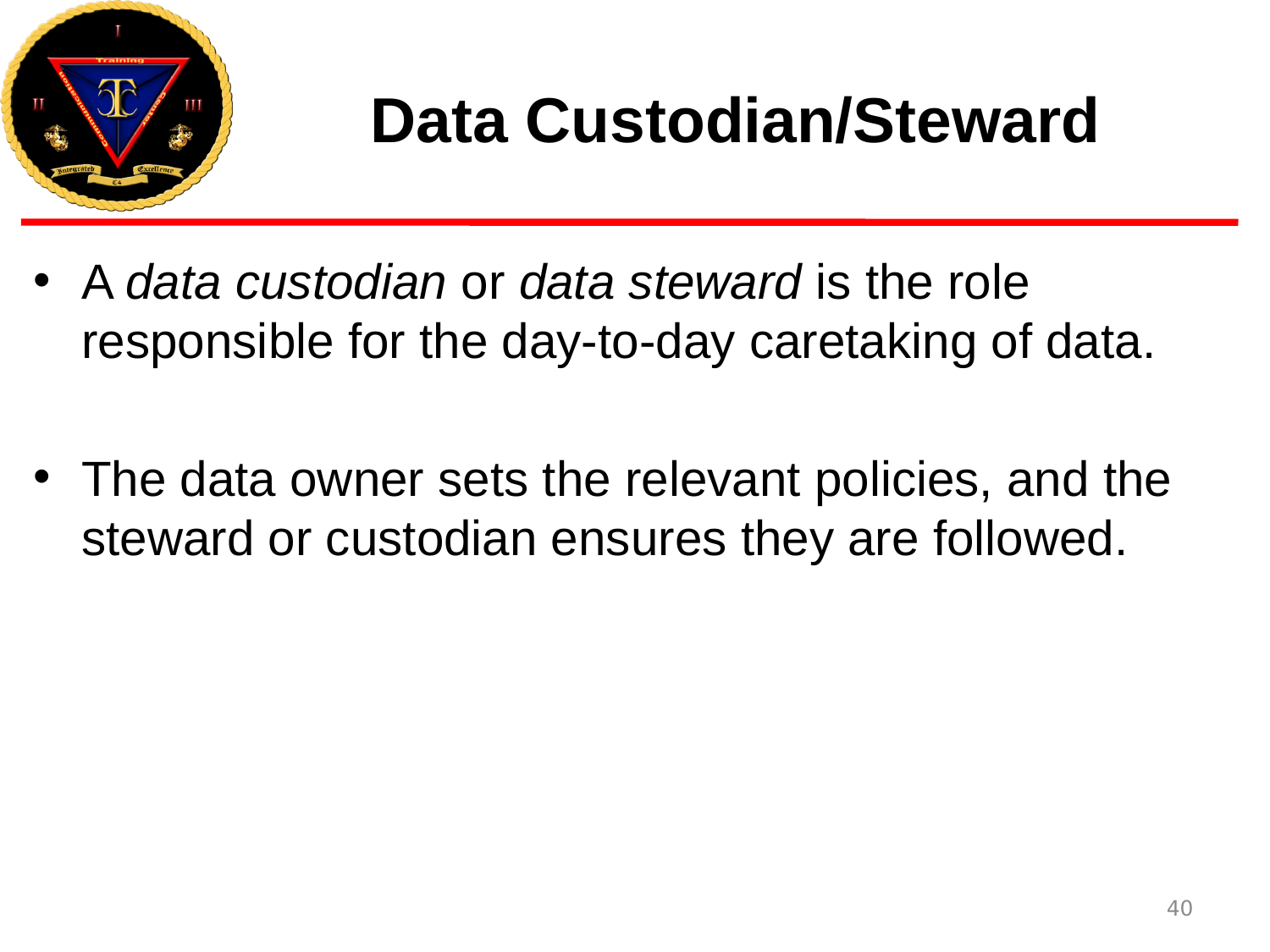

# Data Custodian/Steward
A data custodian or data steward is the role responsible for the day-to-day caretaking of data.

The data owner sets the relevant policies, and the steward or custodian ensures they are followed.
40